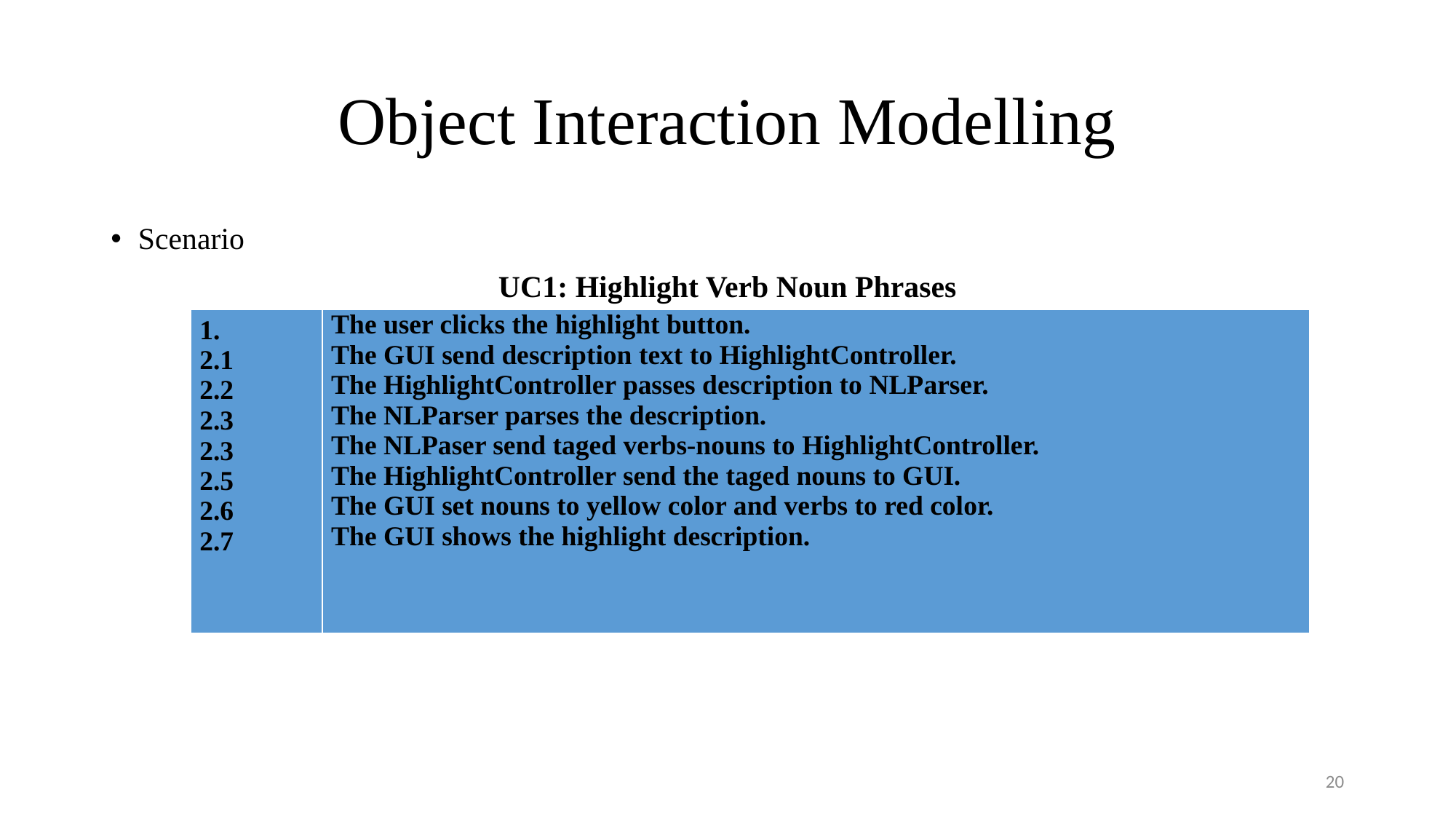

# Object Interaction Modelling
Scenario
UC1: Highlight Verb Noun Phrases

| 1. 2.1 2.2 2.3 2.3 2.5 2.6 2.7 | The user clicks the highlight button. The GUI send description text to HighlightController. The HighlightController passes description to NLParser. The NLParser parses the description. The NLPaser send taged verbs-nouns to HighlightController. The HighlightController send the taged nouns to GUI. The GUI set nouns to yellow color and verbs to red color. The GUI shows the highlight description. |
| --- | --- |
20